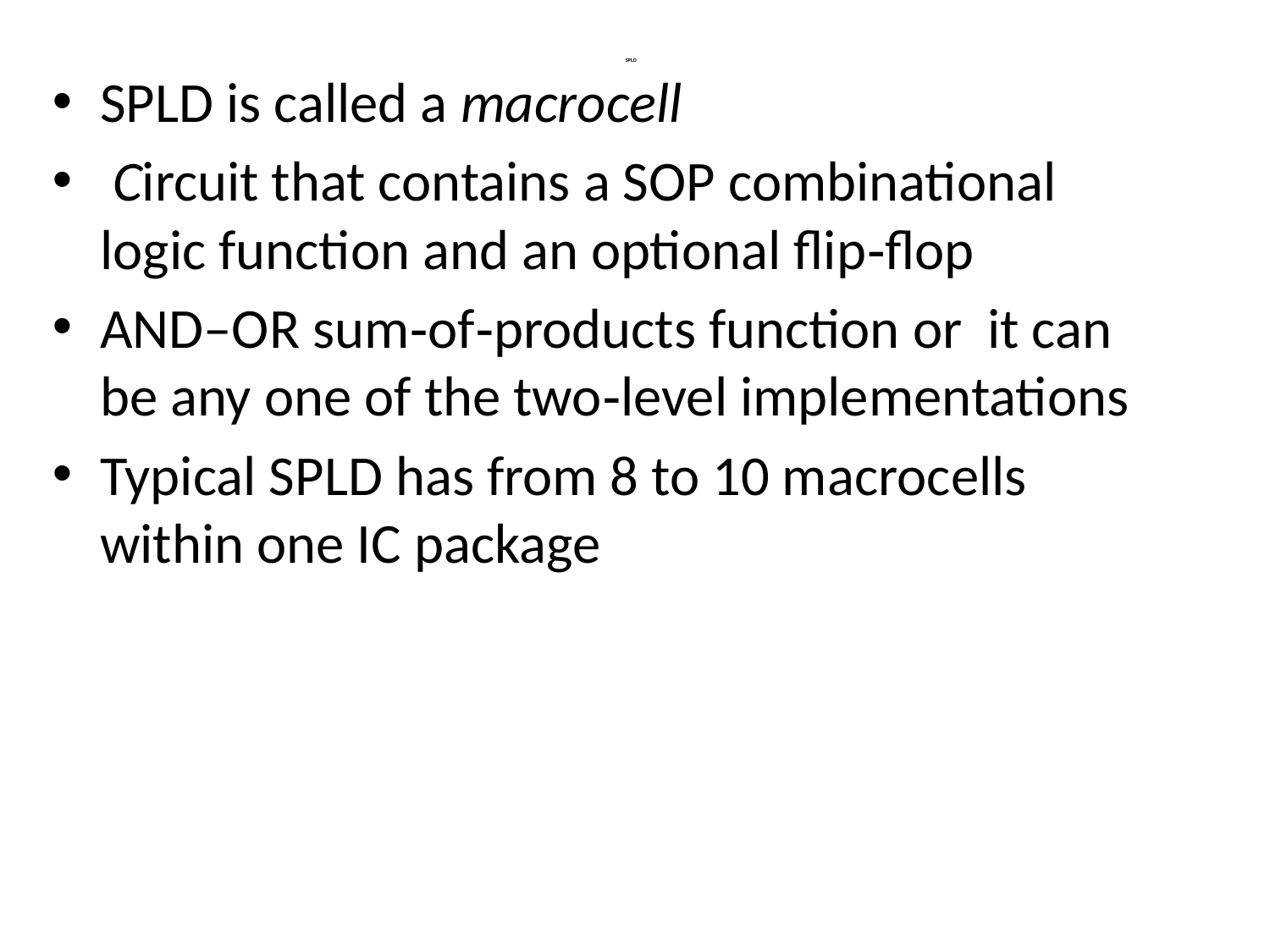

# SPLD
SPLD is called a macrocell
 Circuit that contains a SOP combinational logic function and an optional flip‐flop
AND–OR sum‐of‐products function or  it can be any one of the two‐level implementations
Typical SPLD has from 8 to 10 macrocells within one IC package